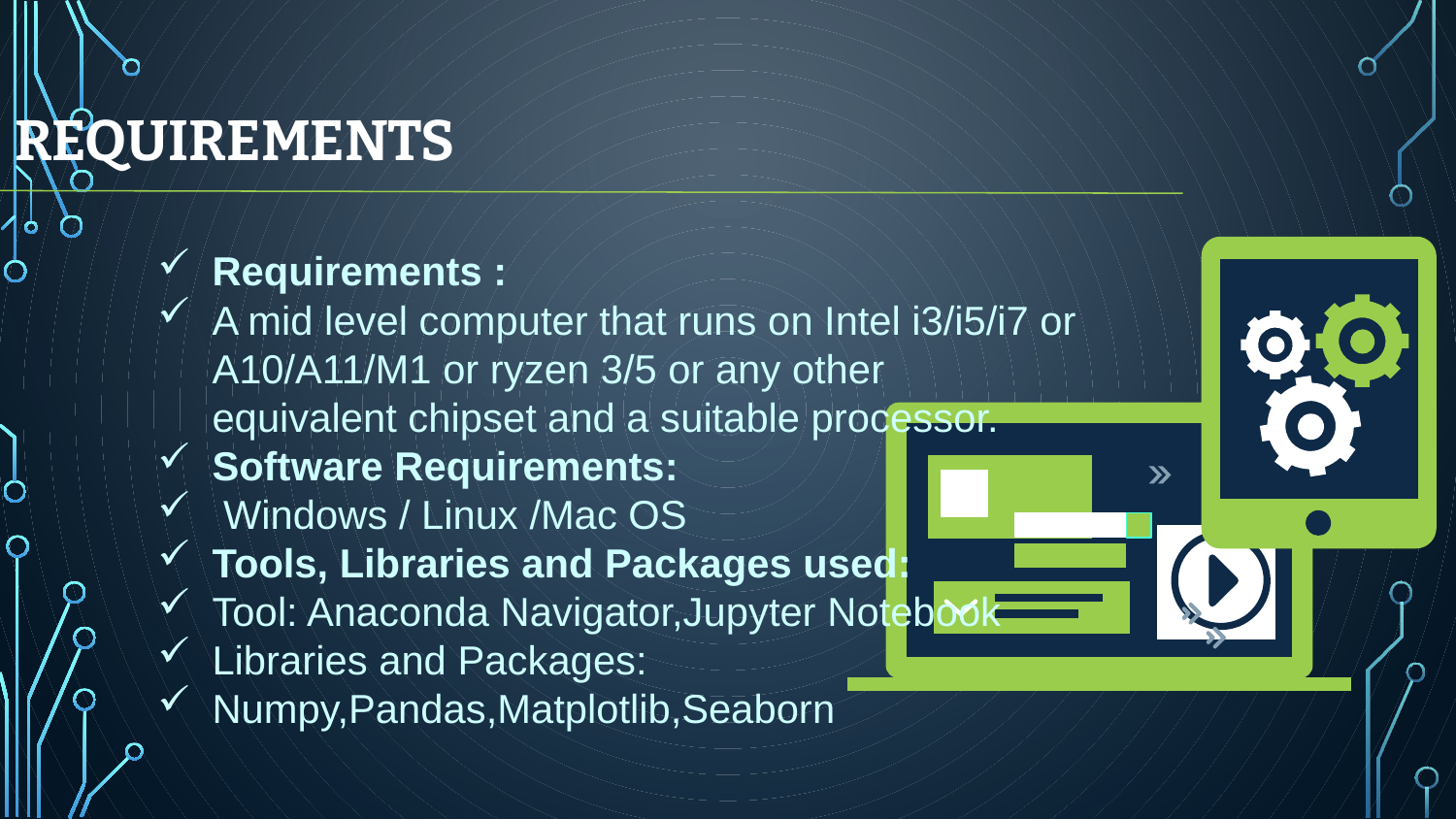

# Requirements

Requirements :
A mid level computer that runs on Intel i3/i5/i7 or A10/A11/M1 or ryzen 3/5 or any other equivalent chipset and a suitable processor.
Software Requirements:
 Windows / Linux /Mac OS
Tools, Libraries and Packages used:
Tool: Anaconda Navigator,Jupyter Notebook
Libraries and Packages:
Numpy,Pandas,Matplotlib,Seaborn